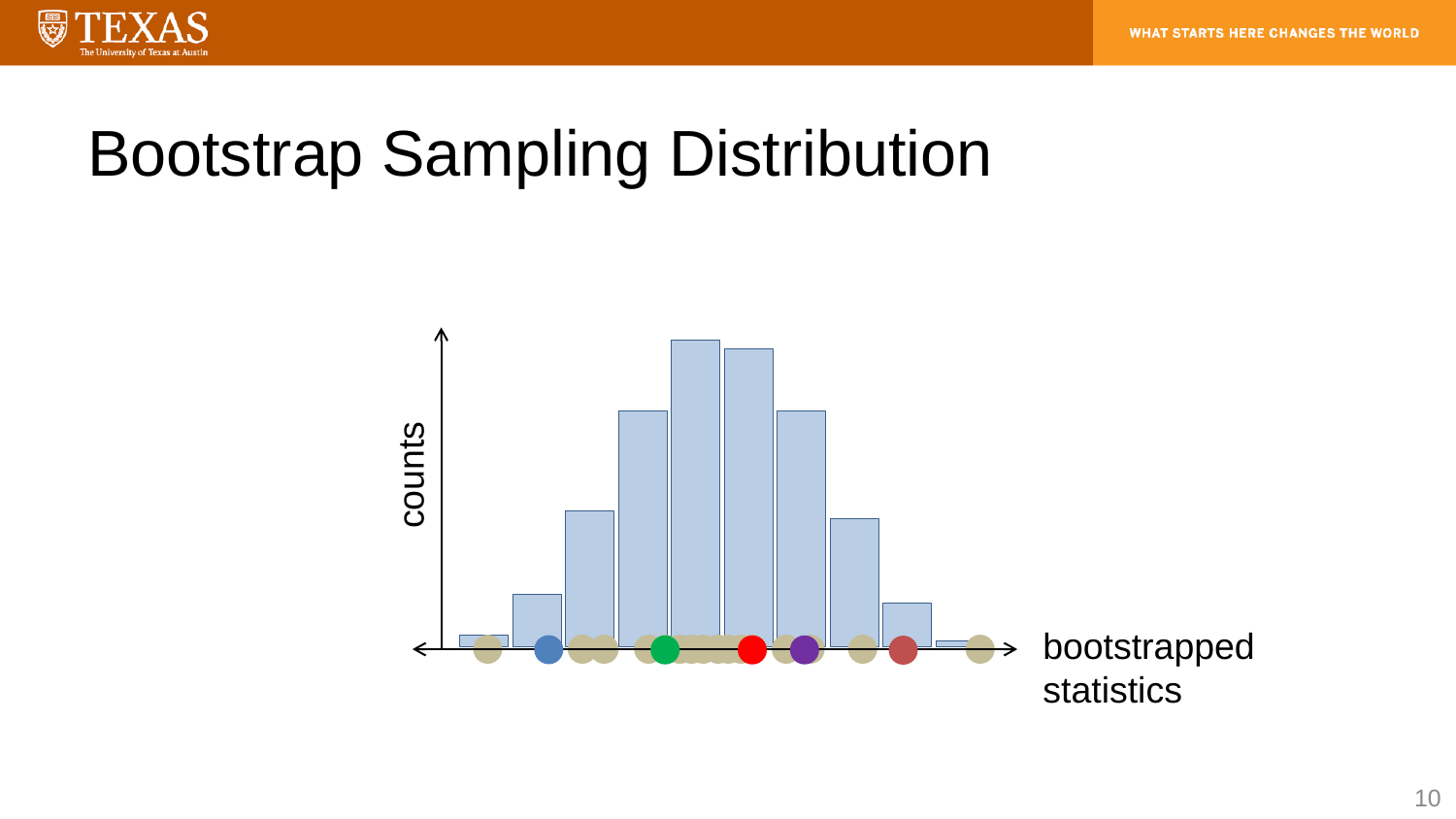

# Bootstrap Sampling Distribution

counts

bootstrapped
statistics

10